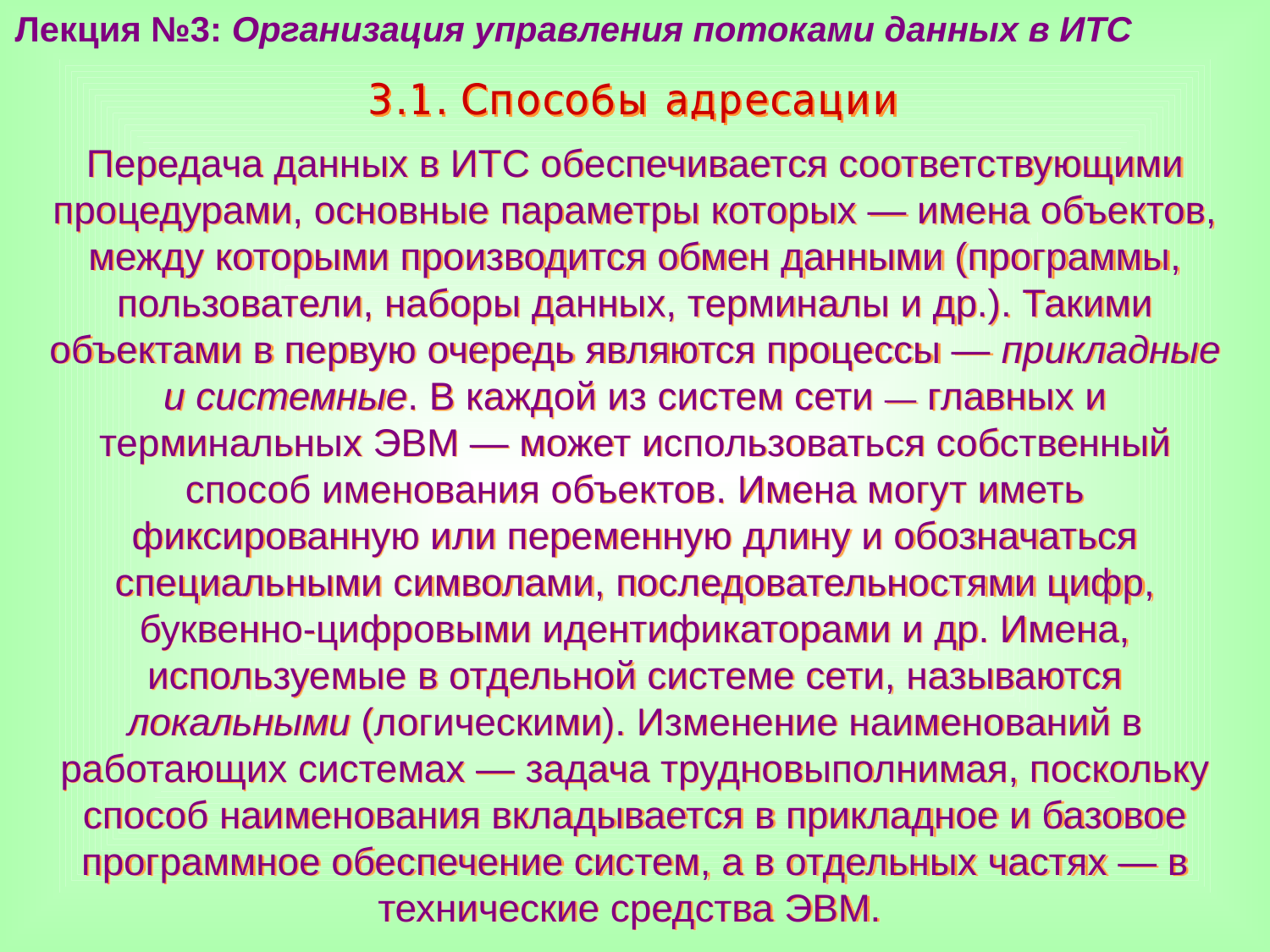

Лекция №3: Организация управления потоками данных в ИТС
3.1. Способы адресации
Передача данных в ИТС обеспечивается соответствующими процедурами, основные параметры которых — имена объектов, между которыми производится обмен данными (программы, пользователи, наборы данных, терминалы и др.). Такими объектами в первую очередь являются процессы — прикладные и системные. В каждой из систем сети — главных и терминальных ЭВМ — может использоваться собственный способ именования объектов. Имена могут иметь фиксированную или переменную длину и обозначаться специальными символами, последовательностями цифр, буквенно-цифровыми идентификаторами и др. Имена, используемые в отдельной системе сети, называются локальными (логическими). Изменение наименований в работающих системах — задача трудновыполнимая, поскольку способ наименования вкладывается в прикладное и базовое программное обеспечение систем, а в отдельных частях — в технические средства ЭВМ.